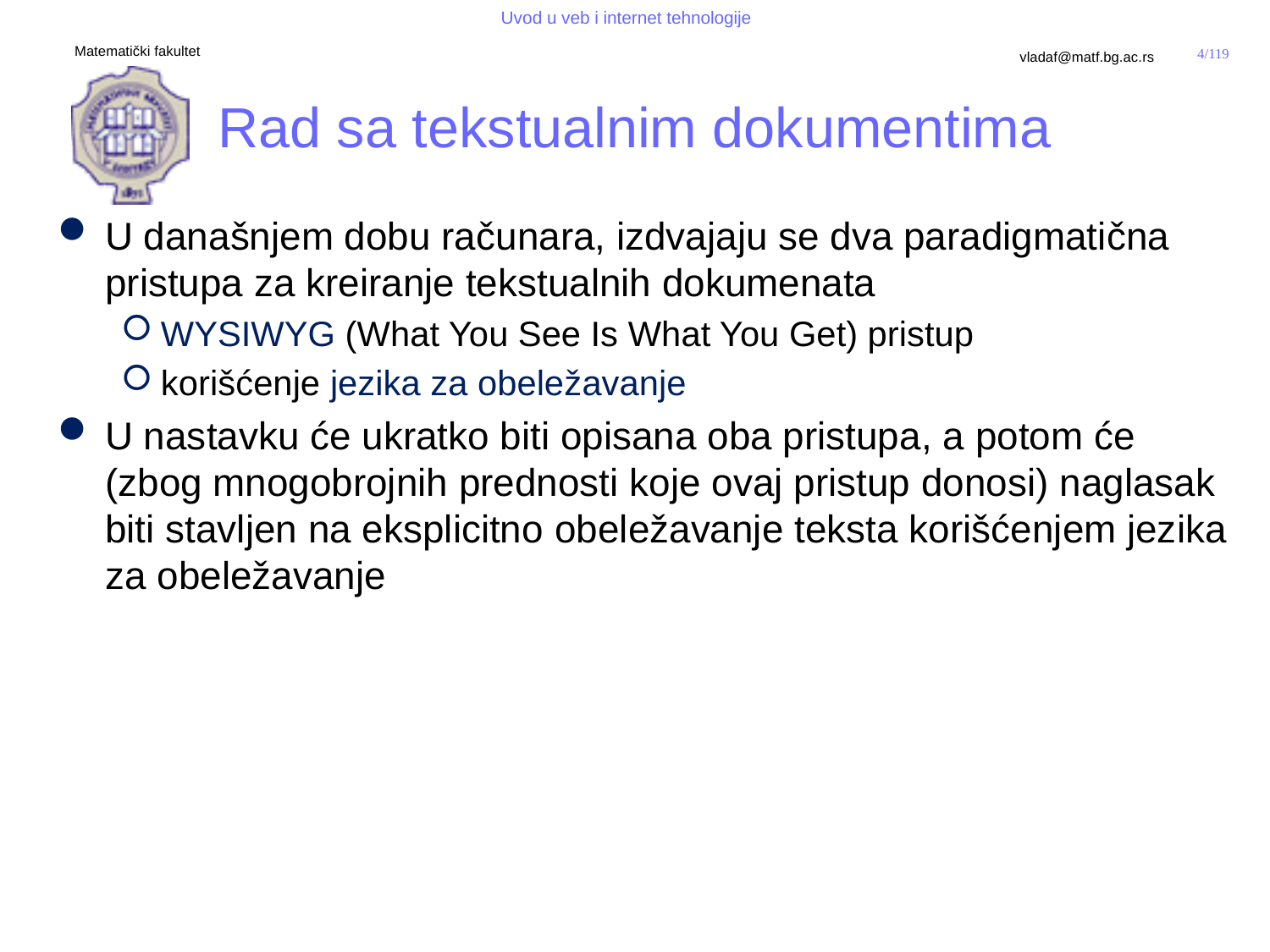

# Rad sa tekstualnim dokumentima
U današnjem dobu računara, izdvajaju se dva paradigmatična pristupa za kreiranje tekstualnih dokumenata
WYSIWYG (What You See Is What You Get) pristup
korišćenje jezika za obeležavanje
U nastavku će ukratko biti opisana oba pristupa, a potom će (zbog mnogobrojnih prednosti koje ovaj pristup donosi) naglasak biti stavljen na eksplicitno obeležavanje teksta korišćenjem jezika za obeležavanje